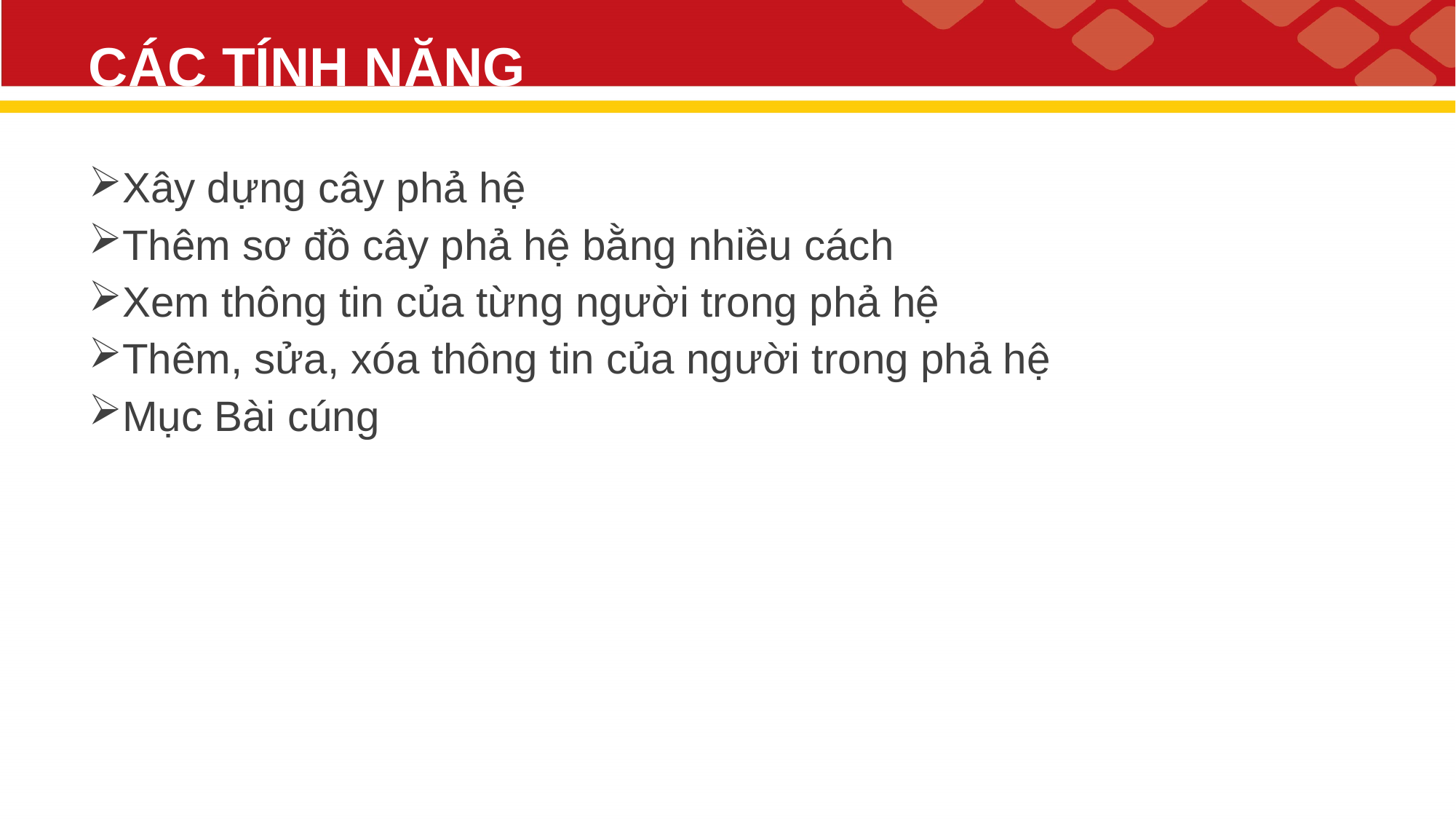

# CÁC TÍNH NĂNG
Xây dựng cây phả hệ
Thêm sơ đồ cây phả hệ bằng nhiều cách
Xem thông tin của từng người trong phả hệ
Thêm, sửa, xóa thông tin của người trong phả hệ
Mục Bài cúng